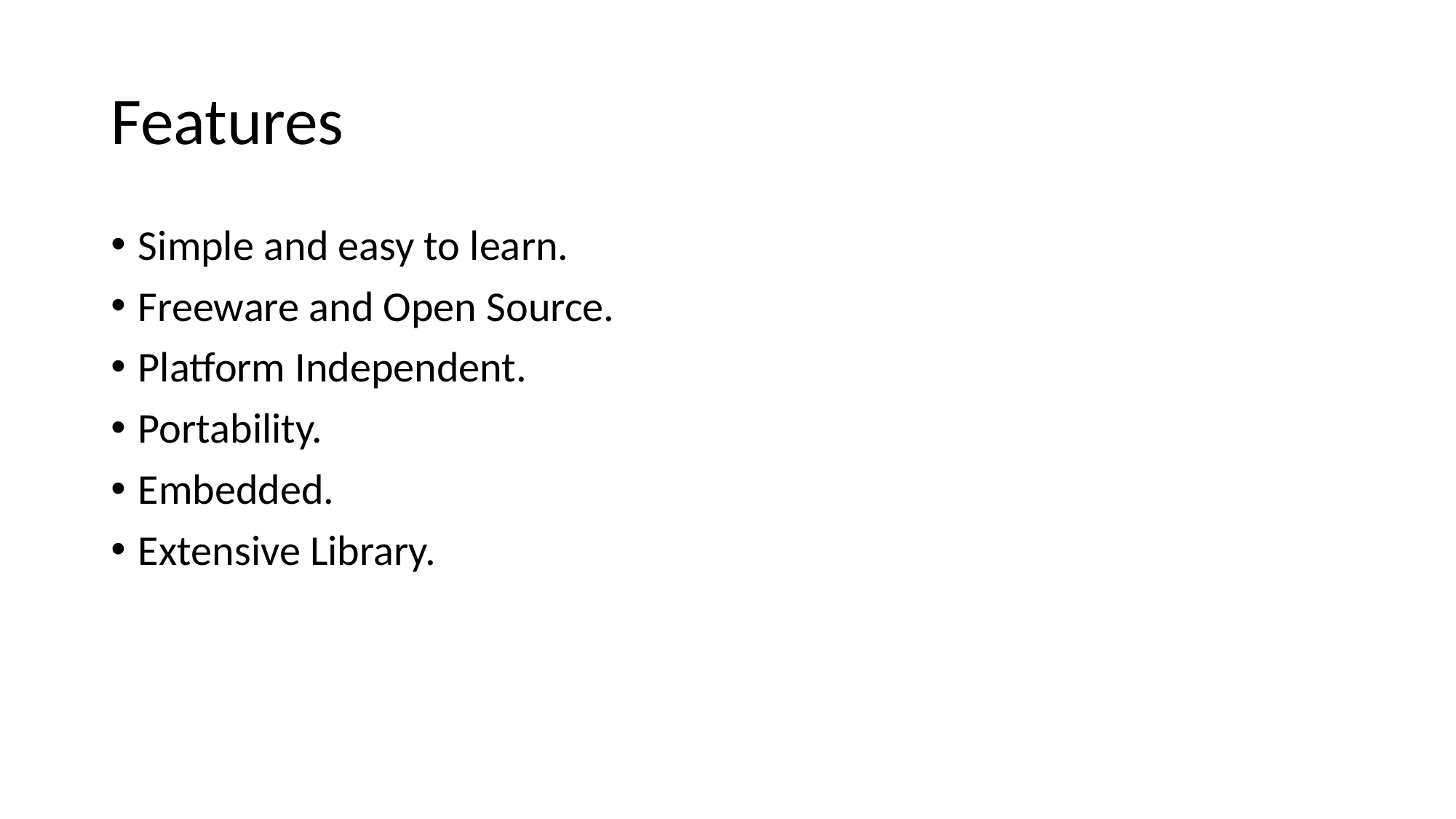

# Features
Simple and easy to learn.
Freeware and Open Source.
Platform Independent.
Portability.
Embedded.
Extensive Library.